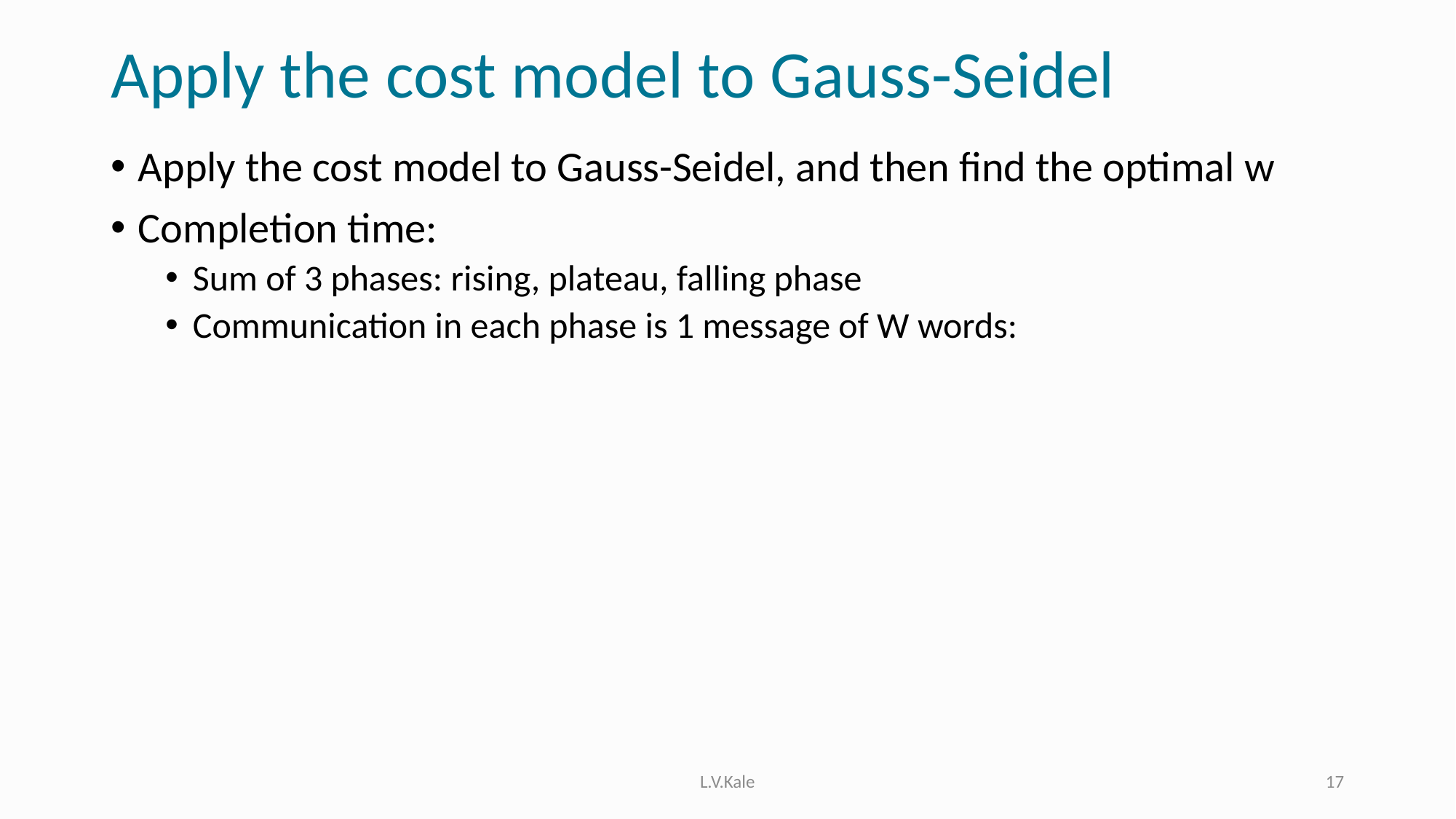

# Apply the cost model to Gauss-Seidel
Apply the cost model to Gauss-Seidel, and then find the optimal w
Completion time:
Sum of 3 phases: rising, plateau, falling phase
Communication in each phase is 1 message of W words:
L.V.Kale
17